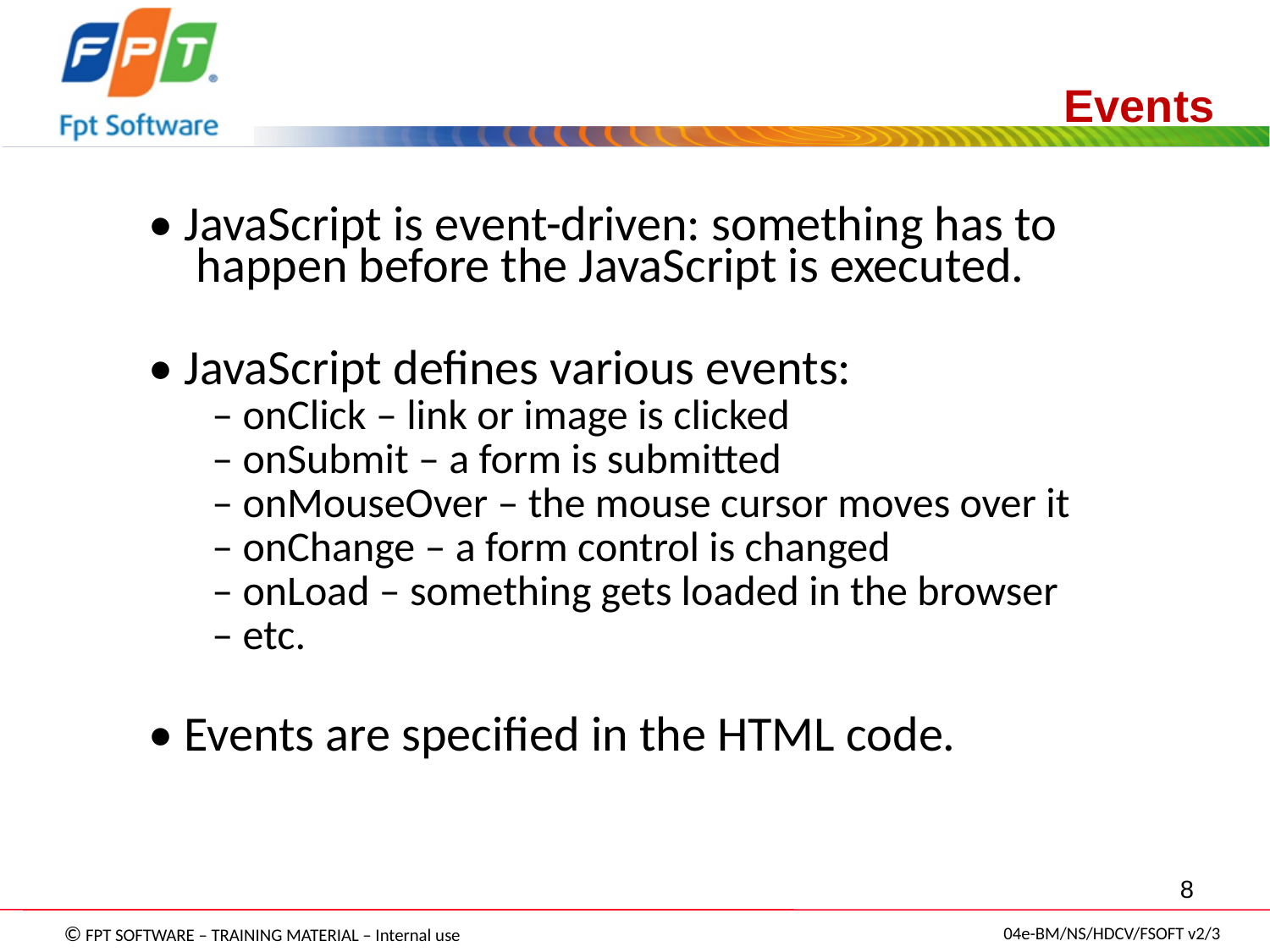

Events
• JavaScript is event-driven: something has to happen before the JavaScript is executed.

• JavaScript defines various events:
– onClick – link or image is clicked
– onSubmit – a form is submitted
– onMouseOver – the mouse cursor moves over it
– onChange – a form control is changed
– onLoad – something gets loaded in the browser
– etc.

• Events are specified in the HTML code.
8